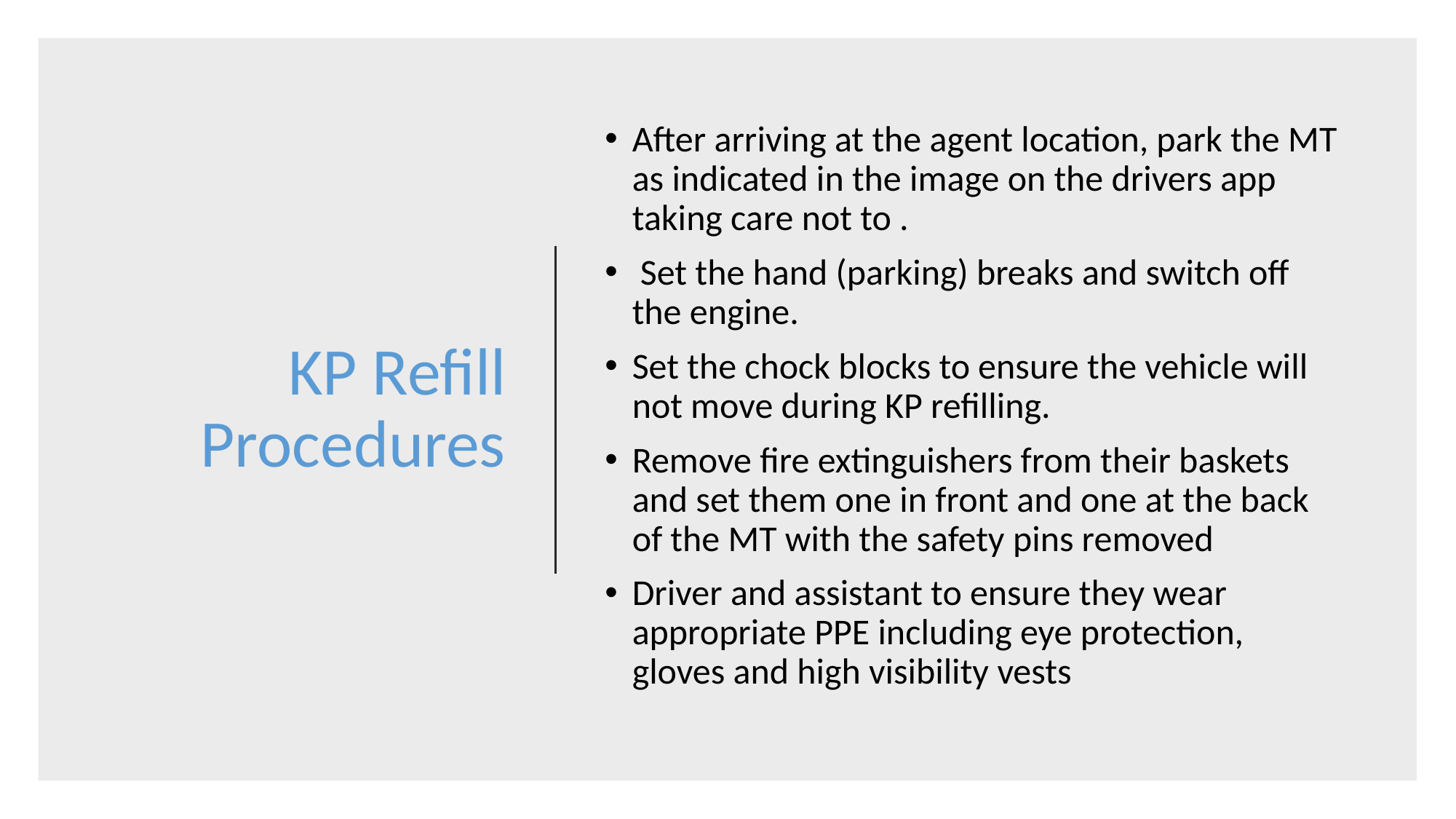

# KP Refill Procedures
After arriving at the agent location, park the MT as indicated in the image on the drivers app taking care not to .
 Set the hand (parking) breaks and switch off the engine.
Set the chock blocks to ensure the vehicle will not move during KP refilling.
Remove fire extinguishers from their baskets and set them one in front and one at the back of the MT with the safety pins removed
Driver and assistant to ensure they wear appropriate PPE including eye protection, gloves and high visibility vests